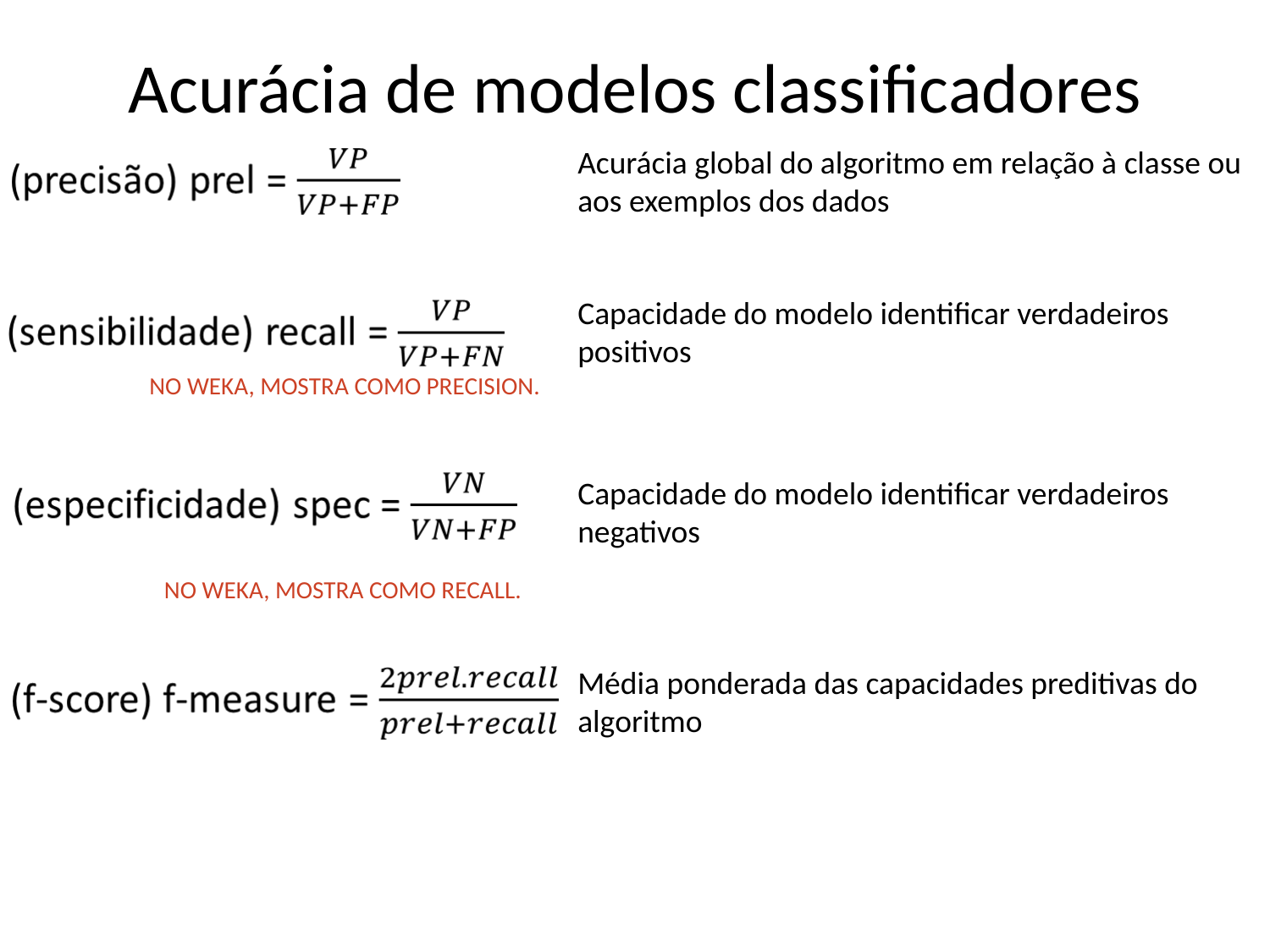

# Acurácia de modelos classificadores

Acurácia global do algoritmo em relação à classe ou aos exemplos dos dados

Capacidade do modelo identificar verdadeiros positivos

NO WEKA, MOSTRA COMO PRECISION.

Capacidade do modelo identificar verdadeiros negativos
NO WEKA, MOSTRA COMO RECALL.

Média ponderada das capacidades preditivas do algoritmo